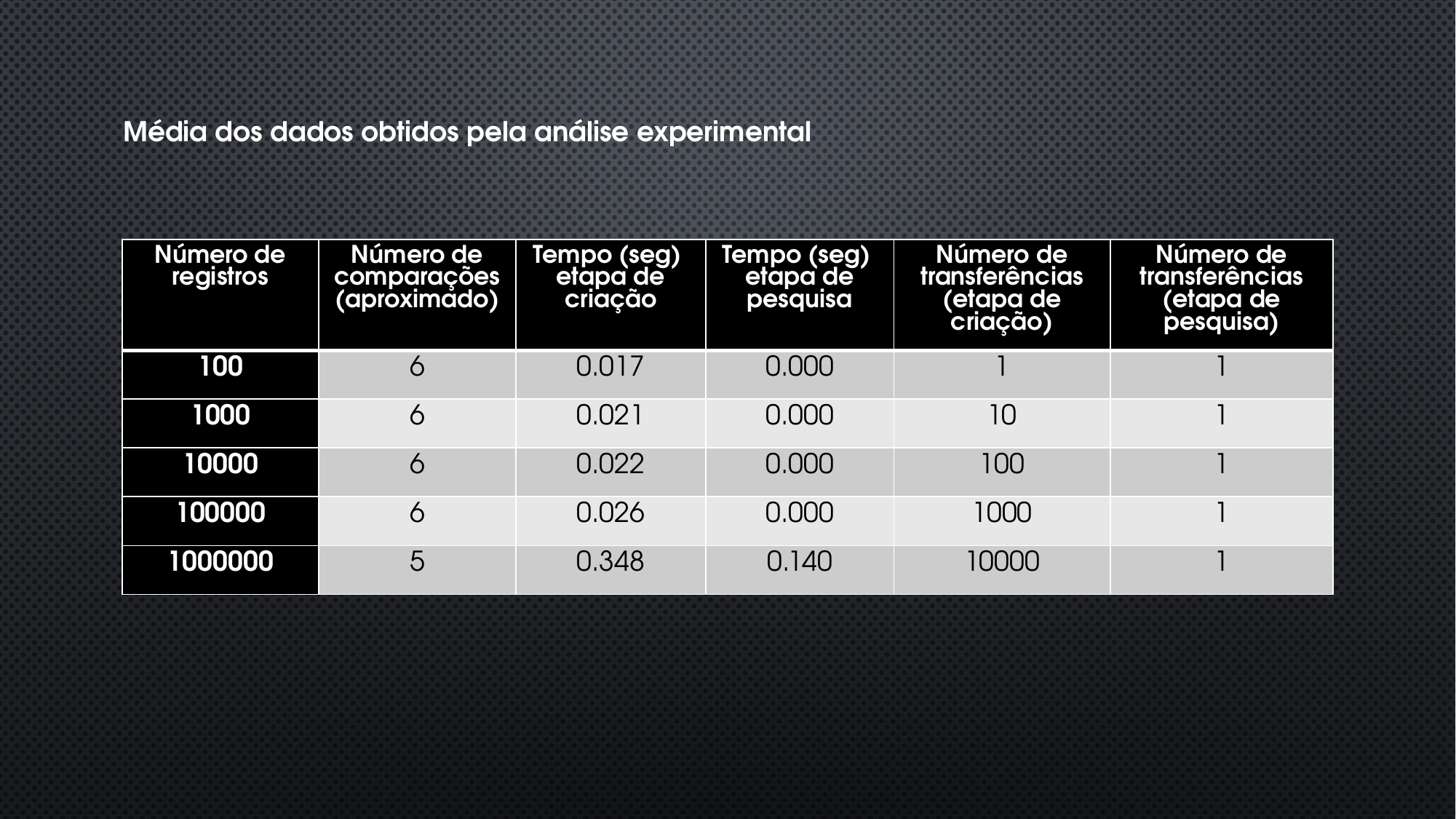

Média dos dados obtidos pela análise experimental
| Número de registros | Número de comparações (aproximado) | Tempo (seg) etapa de criação | Tempo (seg) etapa de pesquisa | Número de transferências (etapa de criação) | Número de transferências (etapa de pesquisa) |
| --- | --- | --- | --- | --- | --- |
| 100 | 6 | 0.017 | 0.000 | 1 | 1 |
| 1000 | 6 | 0.021 | 0.000 | 10 | 1 |
| 10000 | 6 | 0.022 | 0.000 | 100 | 1 |
| 100000 | 6 | 0.026 | 0.000 | 1000 | 1 |
| 1000000 | 5 | 0.348 | 0.140 | 10000 | 1 |